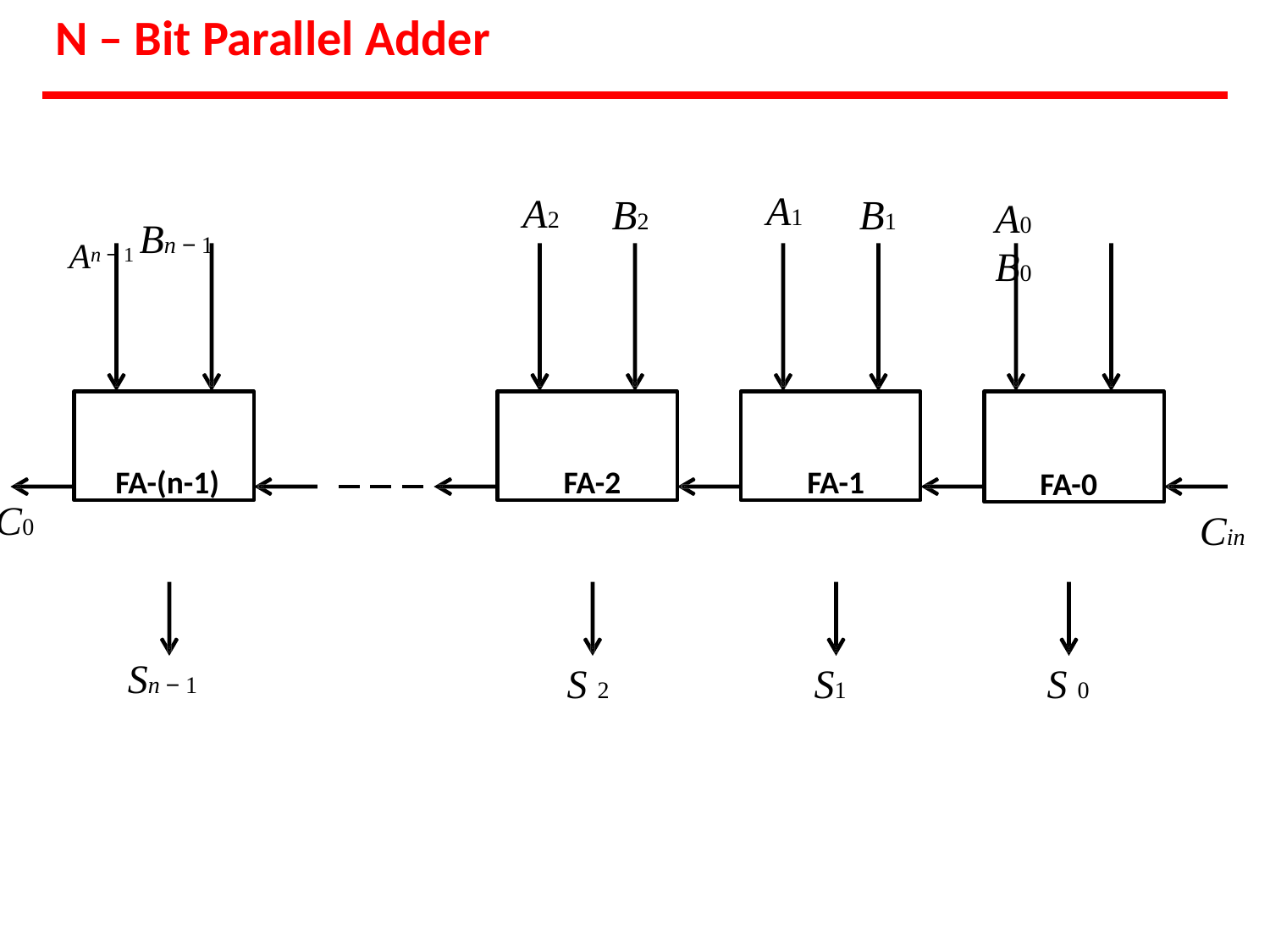

# N – Bit Parallel Adder

A1
A2
B2
B1
A0	B0
An − 1 Bn − 1

FA-(n-1)

FA-2

FA-1

FA-0

C0
Cin

Sn − 1
S 2
S1
S 0